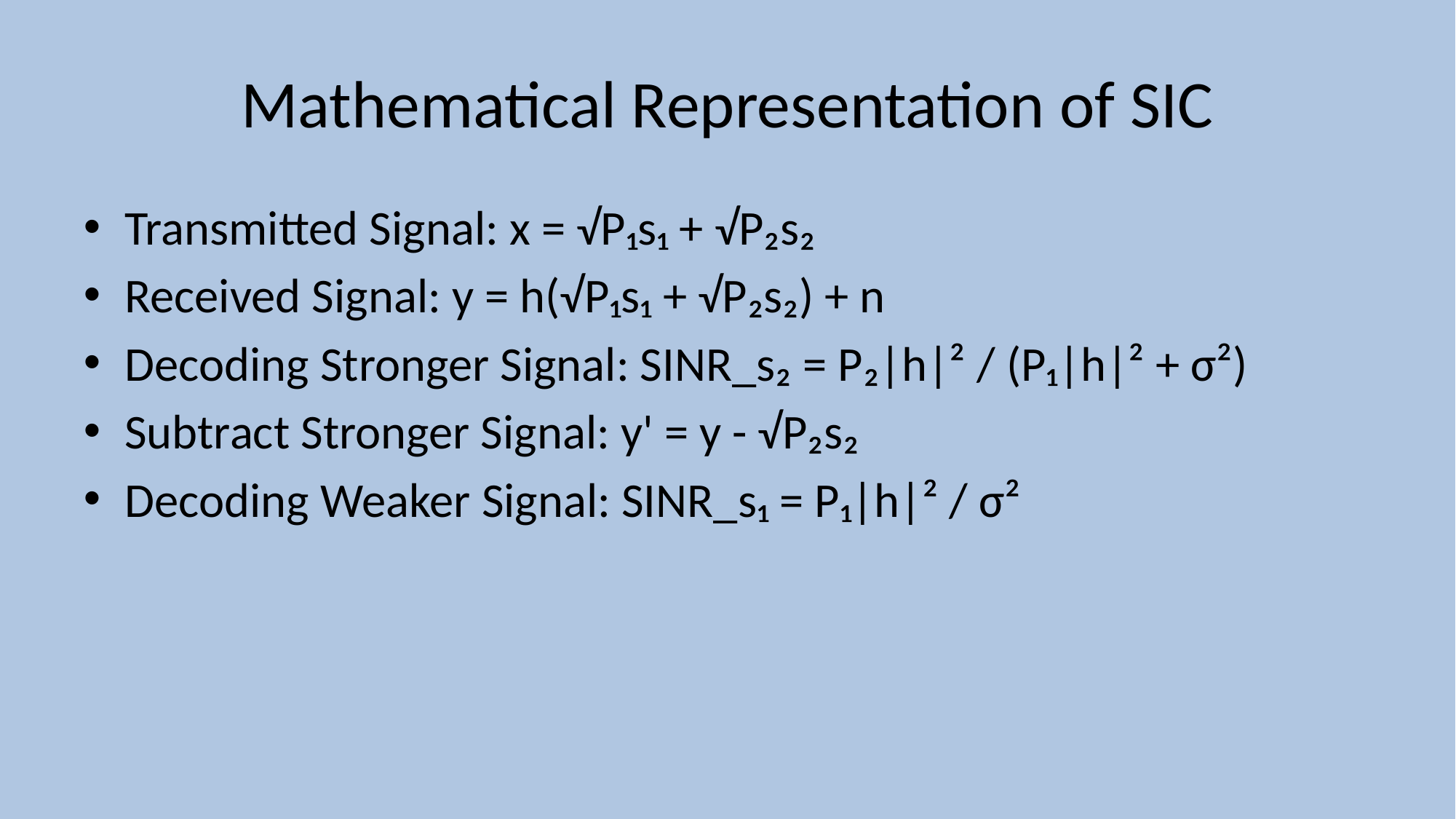

# Mathematical Representation of SIC
Transmitted Signal: x = √P₁s₁ + √P₂s₂
Received Signal: y = h(√P₁s₁ + √P₂s₂) + n
Decoding Stronger Signal: SINR_s₂ = P₂|h|² / (P₁|h|² + σ²)
Subtract Stronger Signal: y' = y - √P₂s₂
Decoding Weaker Signal: SINR_s₁ = P₁|h|² / σ²